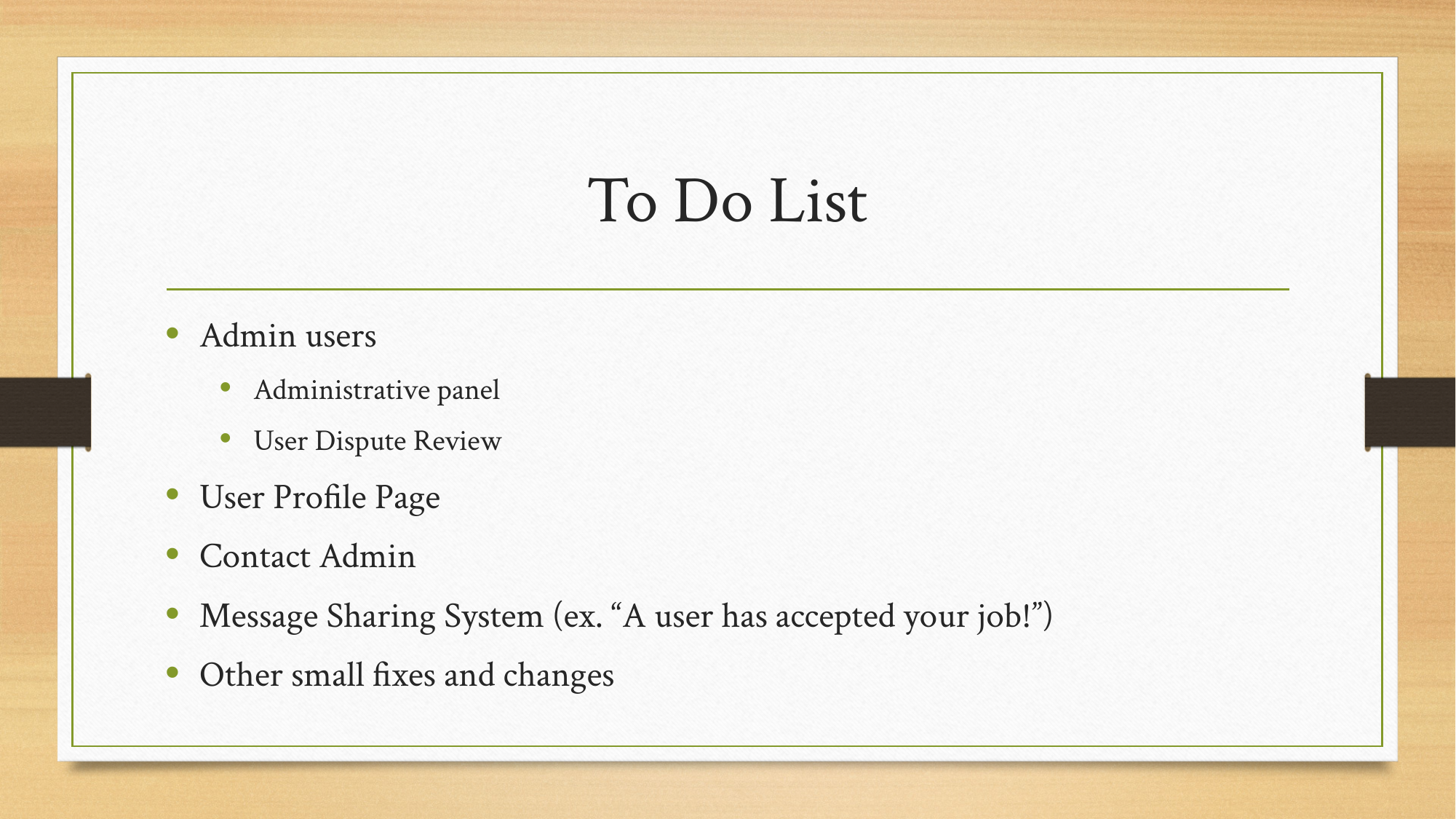

# To Do List
Admin users
Administrative panel
User Dispute Review
User Profile Page
Contact Admin
Message Sharing System (ex. “A user has accepted your job!”)
Other small fixes and changes